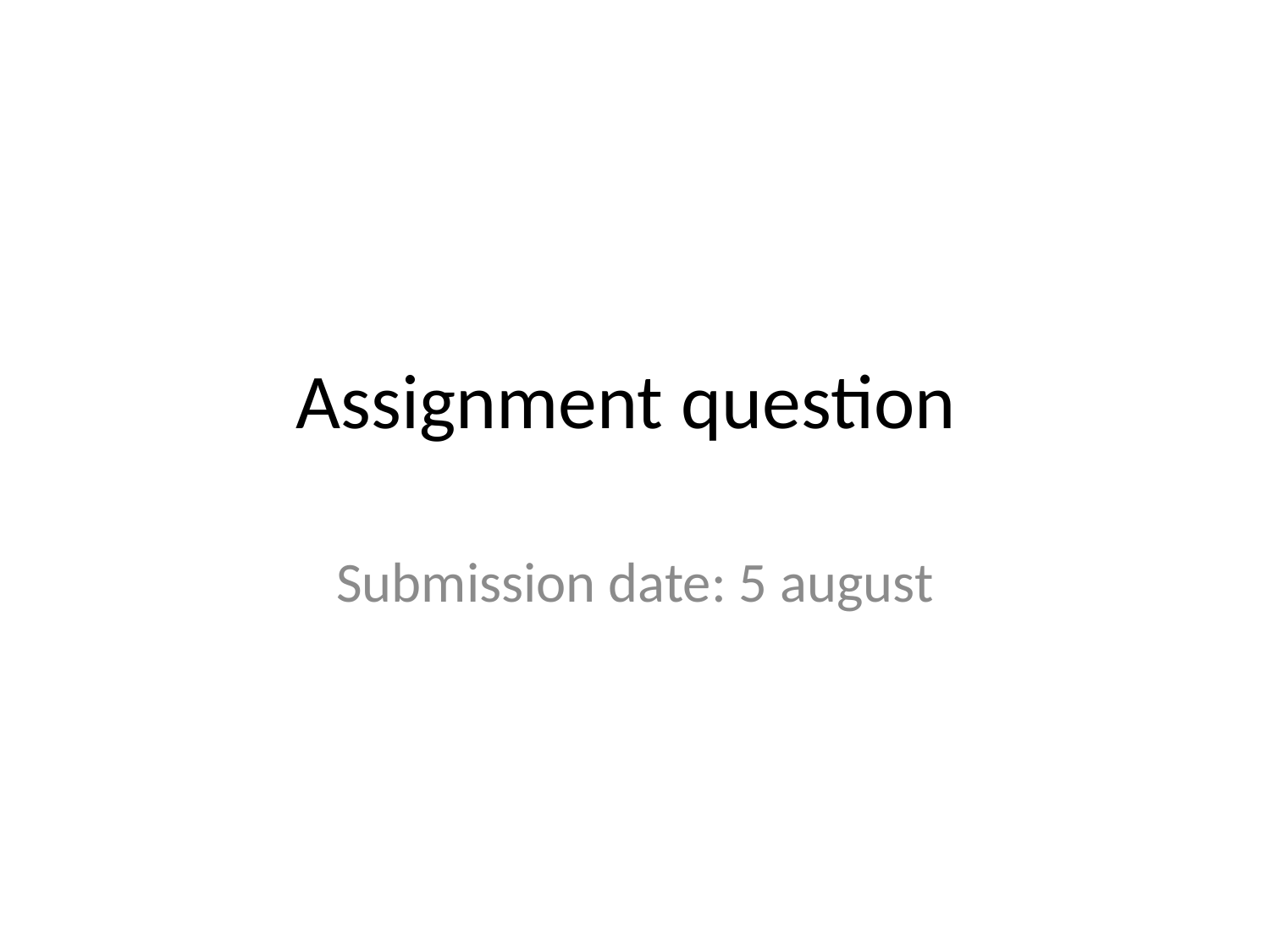

# Assignment question
Submission date: 5 august